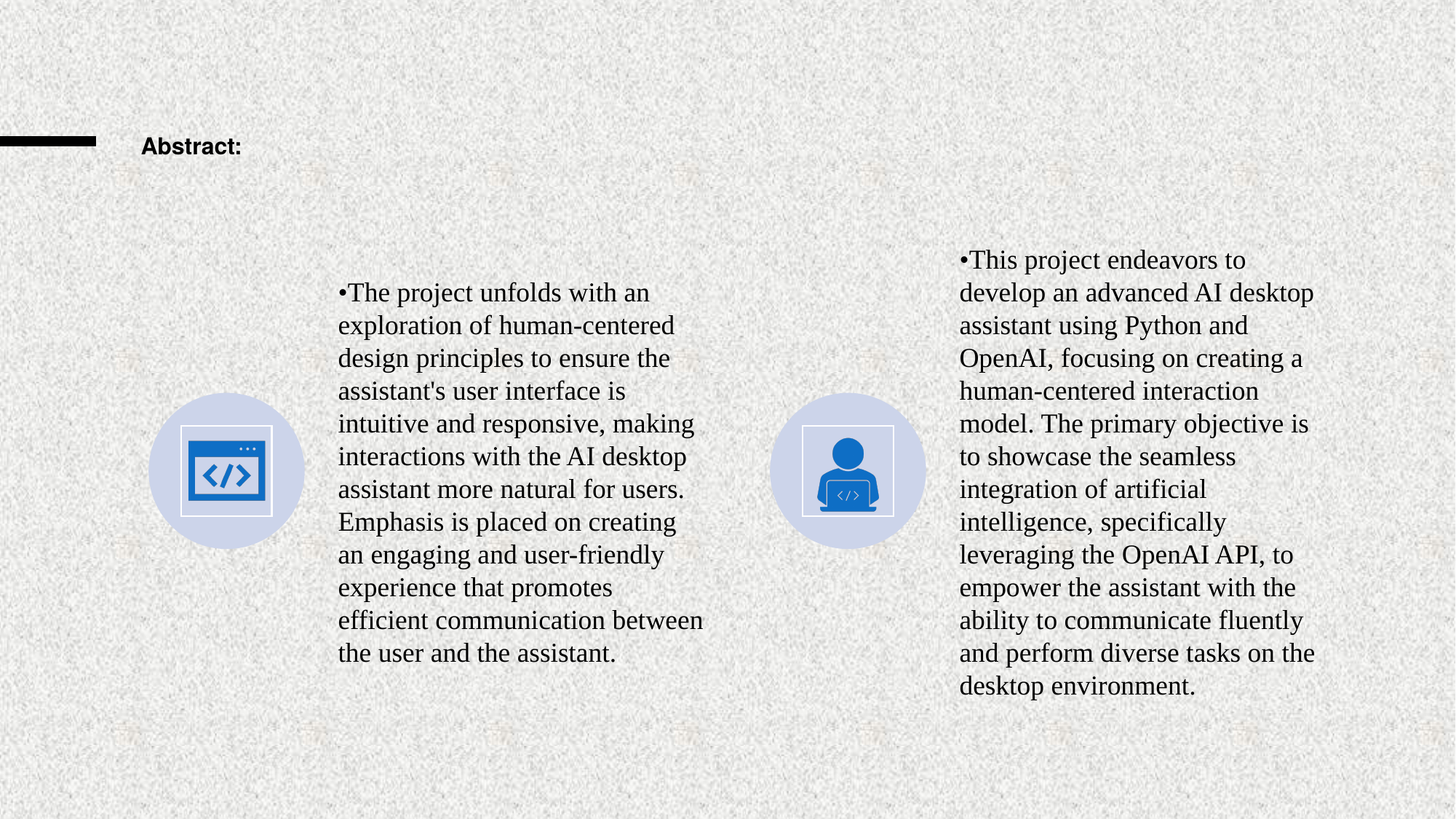

# Abstract:
•The project unfolds with an exploration of human-centered design principles to ensure the assistant's user interface is intuitive and responsive, making interactions with the AI desktop assistant more natural for users. Emphasis is placed on creating an engaging and user-friendly experience that promotes efficient communication between the user and the assistant.
•This project endeavors to develop an advanced AI desktop assistant using Python and OpenAI, focusing on creating a human-centered interaction model. The primary objective is to showcase the seamless integration of artificial intelligence, specifically leveraging the OpenAI API, to empower the assistant with the ability to communicate fluently and perform diverse tasks on the desktop environment.